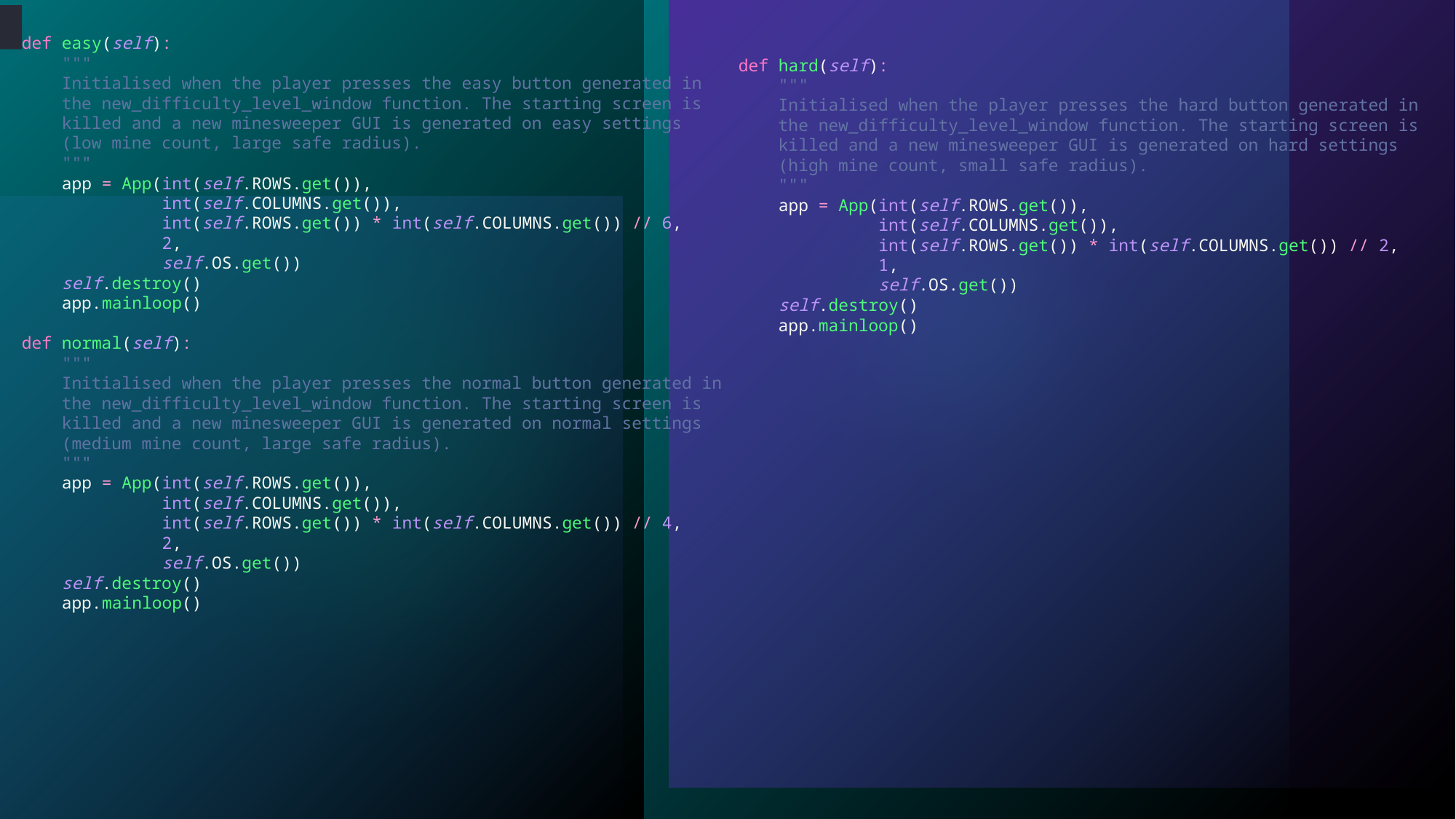

def easy(self):
    """
    Initialised when the player presses the easy button generated in
    the new_difficulty_level_window function. The starting screen is
    killed and a new minesweeper GUI is generated on easy settings
    (low mine count, large safe radius).
    """
    app = App(int(self.ROWS.get()),
              int(self.COLUMNS.get()),
              int(self.ROWS.get()) * int(self.COLUMNS.get()) // 6,
              2,
              self.OS.get())
    self.destroy()
    app.mainloop()
def normal(self):
    """
    Initialised when the player presses the normal button generated in
    the new_difficulty_level_window function. The starting screen is
    killed and a new minesweeper GUI is generated on normal settings
    (medium mine count, large safe radius).
    """
    app = App(int(self.ROWS.get()),
              int(self.COLUMNS.get()),
              int(self.ROWS.get()) * int(self.COLUMNS.get()) // 4,
              2,
              self.OS.get())
    self.destroy()
    app.mainloop()
def hard(self):
    """
    Initialised when the player presses the hard button generated in
    the new_difficulty_level_window function. The starting screen is
    killed and a new minesweeper GUI is generated on hard settings
    (high mine count, small safe radius).
    """
    app = App(int(self.ROWS.get()),
              int(self.COLUMNS.get()),
              int(self.ROWS.get()) * int(self.COLUMNS.get()) // 2,
              1,
              self.OS.get())
    self.destroy()
    app.mainloop()